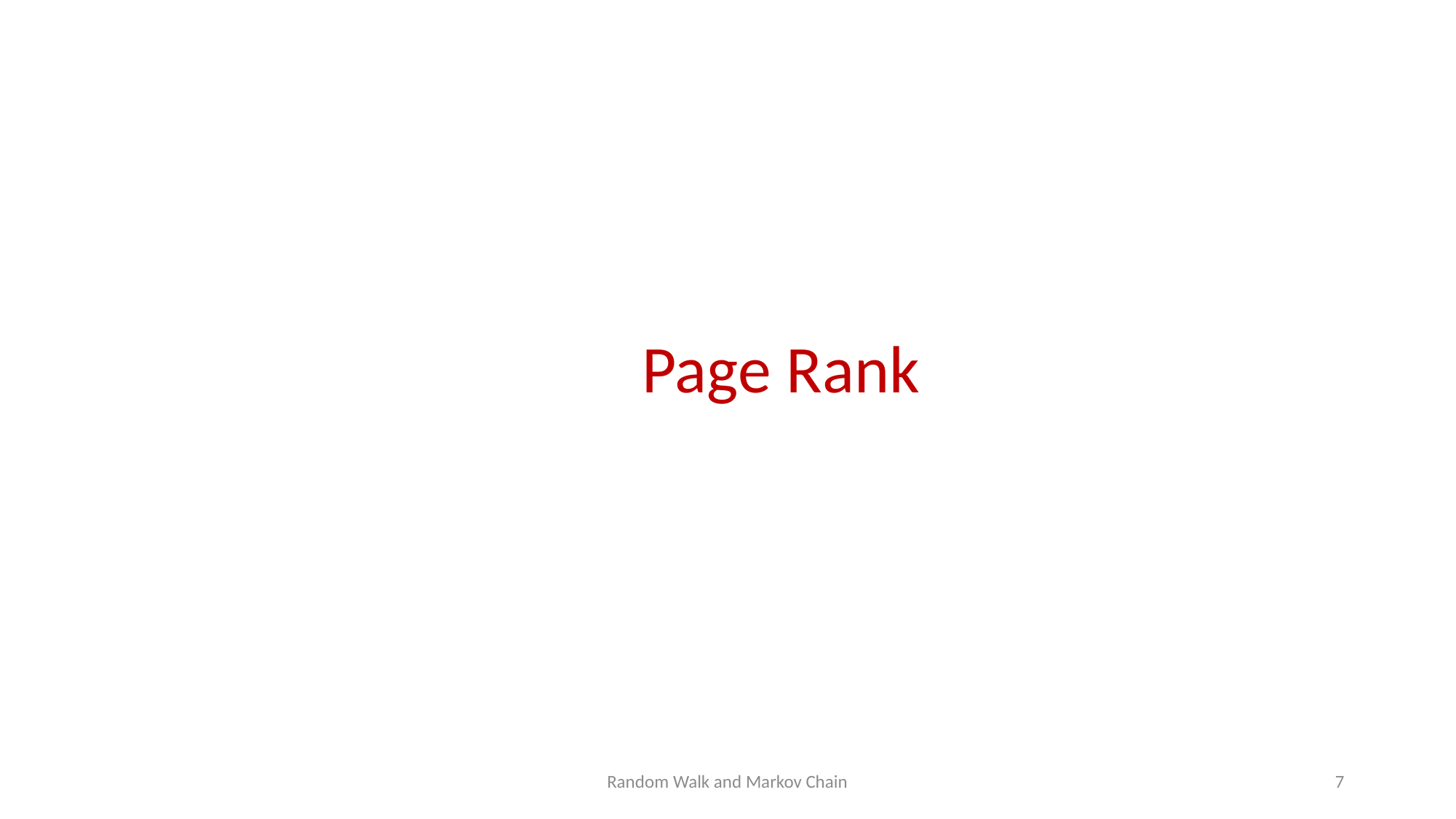

# Page Rank
Random Walk and Markov Chain
7